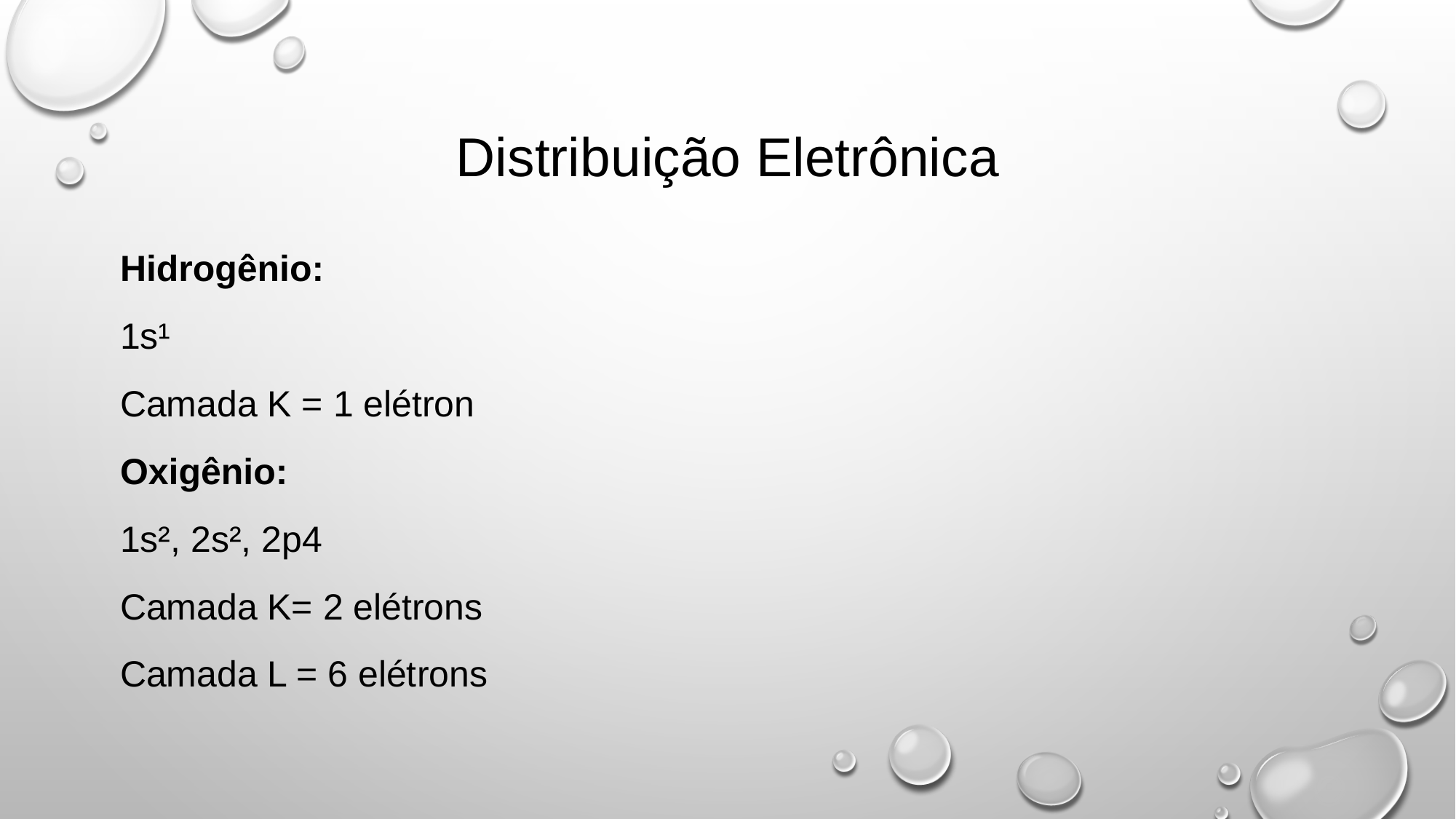

# Distribuição Eletrônica
Hidrogênio:
1s¹
Camada K = 1 elétron
Oxigênio:
1s², 2s², 2p4
Camada K= 2 elétrons
Camada L = 6 elétrons